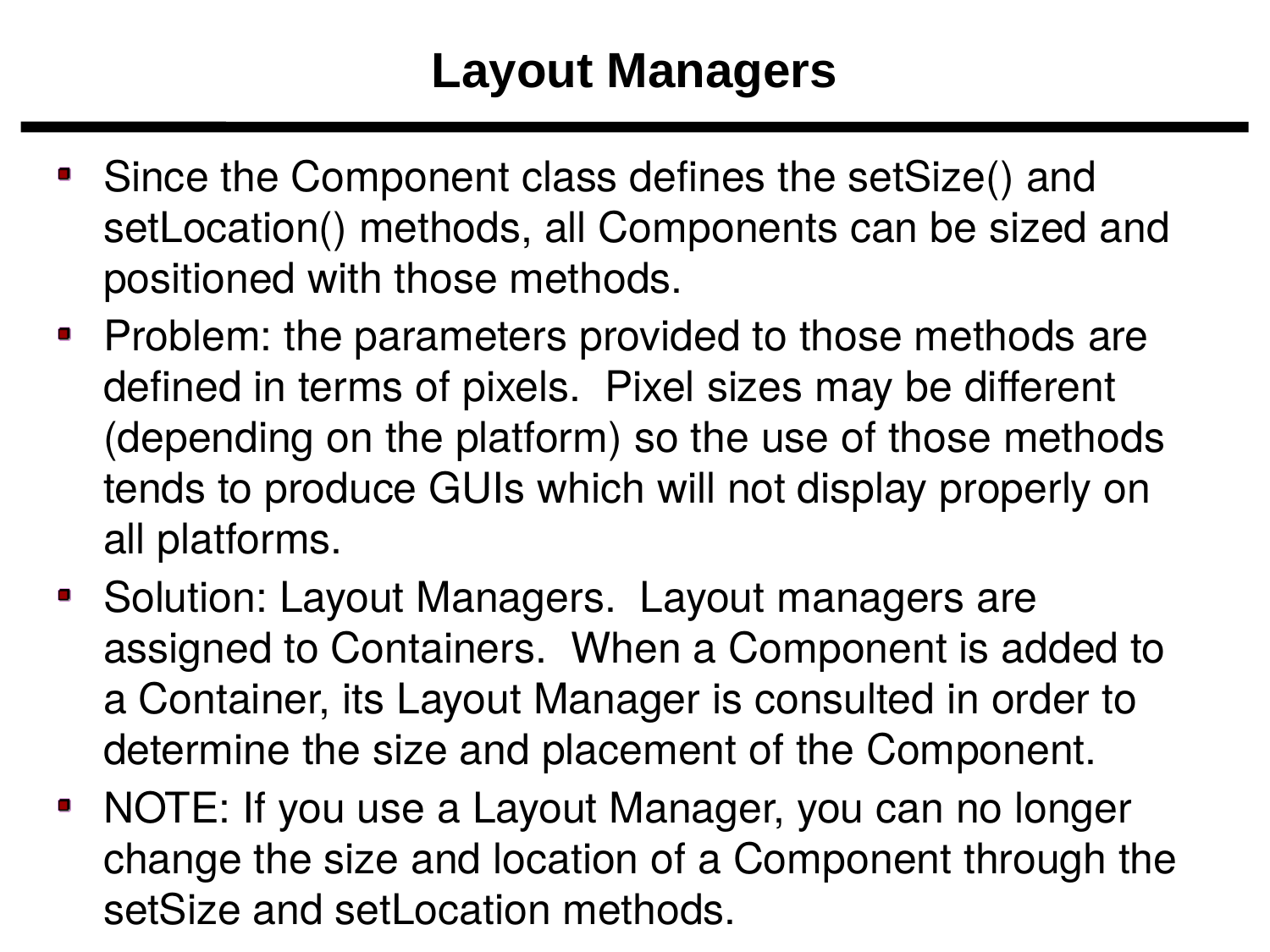

Layout Managers

Since the Component class defines the setSize() and setLocation() methods, all Components can be sized and positioned with those methods.
Problem: the parameters provided to those methods are defined in terms of pixels.  Pixel sizes may be different (depending on the platform) so the use of those methods tends to produce GUIs which will not display properly on all platforms.
Solution: Layout Managers.  Layout managers are assigned to Containers.  When a Component is added to a Container, its Layout Manager is consulted in order to determine the size and placement of the Component.
NOTE: If you use a Layout Manager, you can no longer change the size and location of a Component through the setSize and setLocation methods.